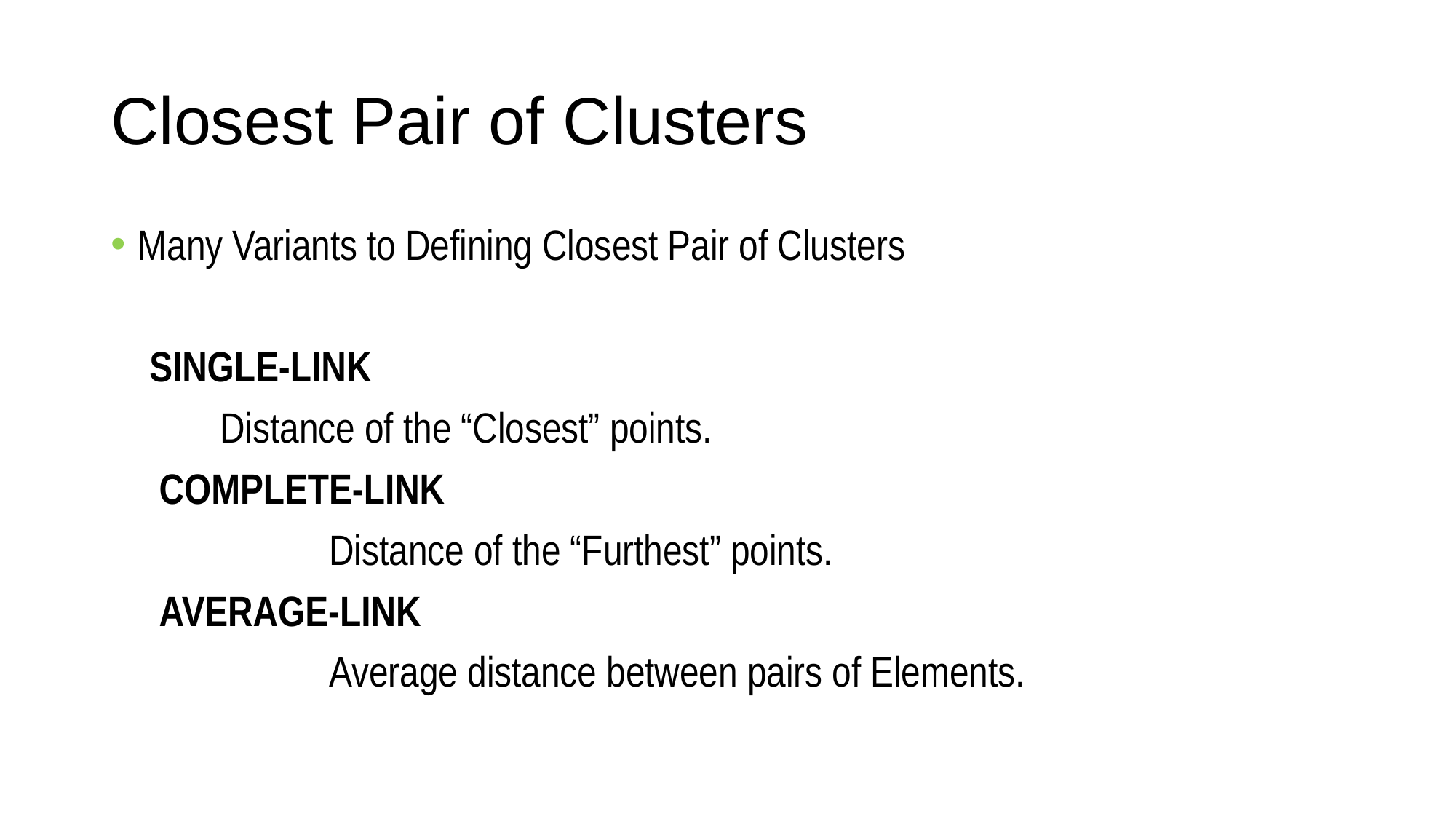

# Closest Pair of Clusters
Many Variants to Defining Closest Pair of Clusters

    SINGLE-LINK
       	Distance of the “Closest” points.
     COMPLETE-LINK
		Distance of the “Furthest” points.
     AVERAGE-LINK
		Average distance between pairs of Elements.